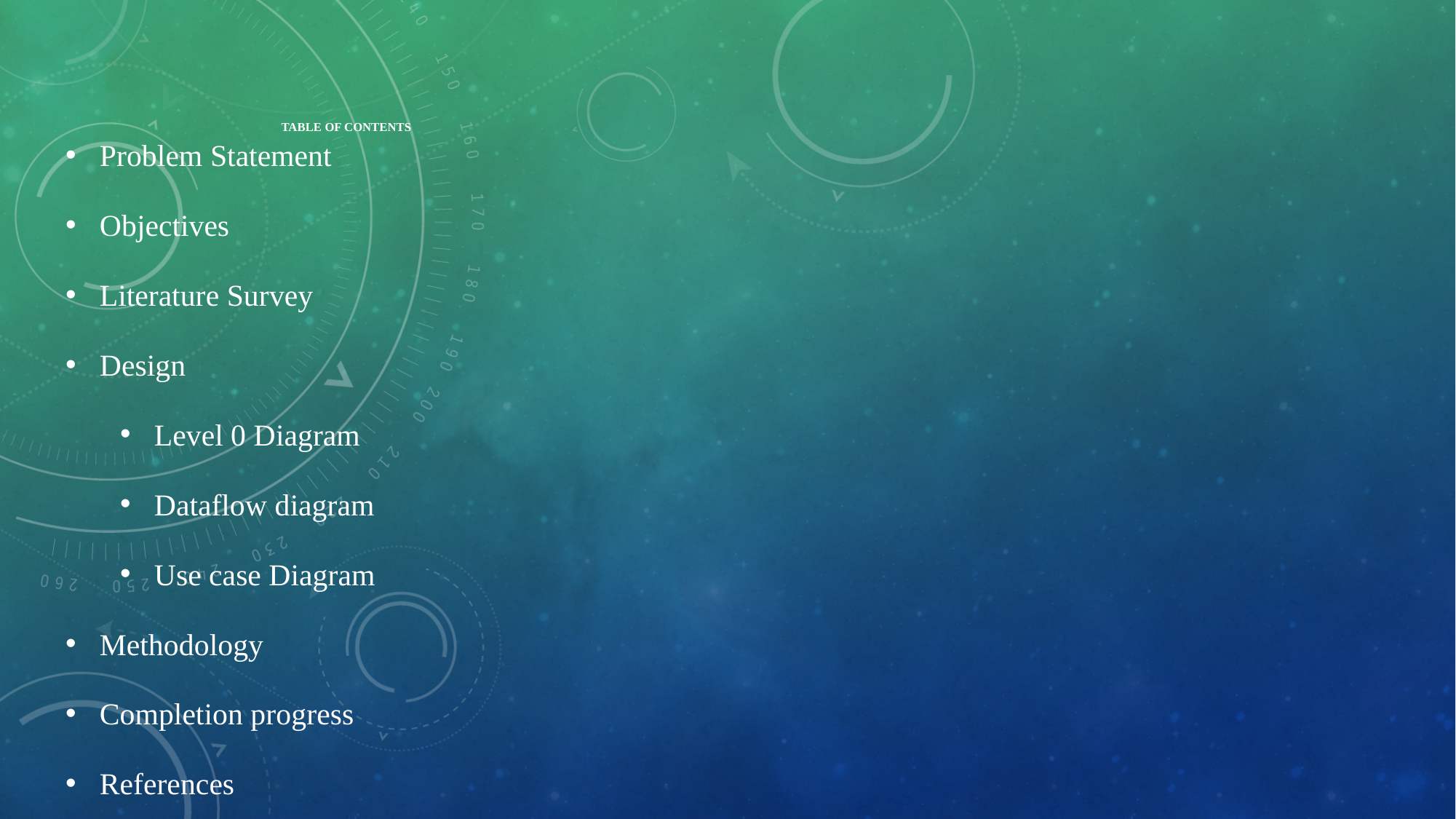

Problem Statement
Objectives
Literature Survey
Design
Level 0 Diagram
Dataflow diagram
Use case Diagram
Methodology
Completion progress
References
# Table of contents